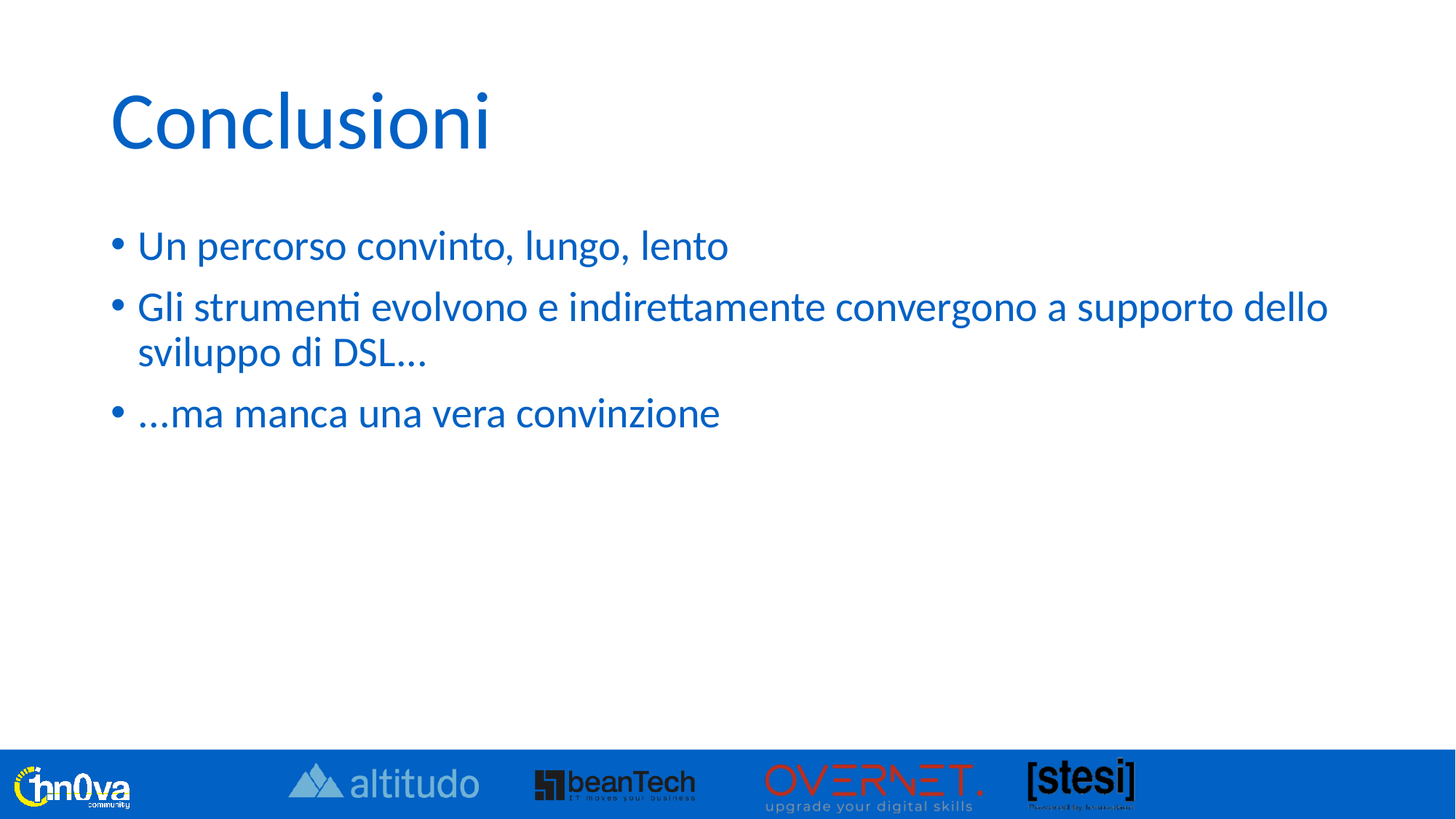

# Conclusioni
Un percorso convinto, lungo, lento
Gli strumenti evolvono e indirettamente convergono a supporto dello sviluppo di DSL...
...ma manca una vera convinzione